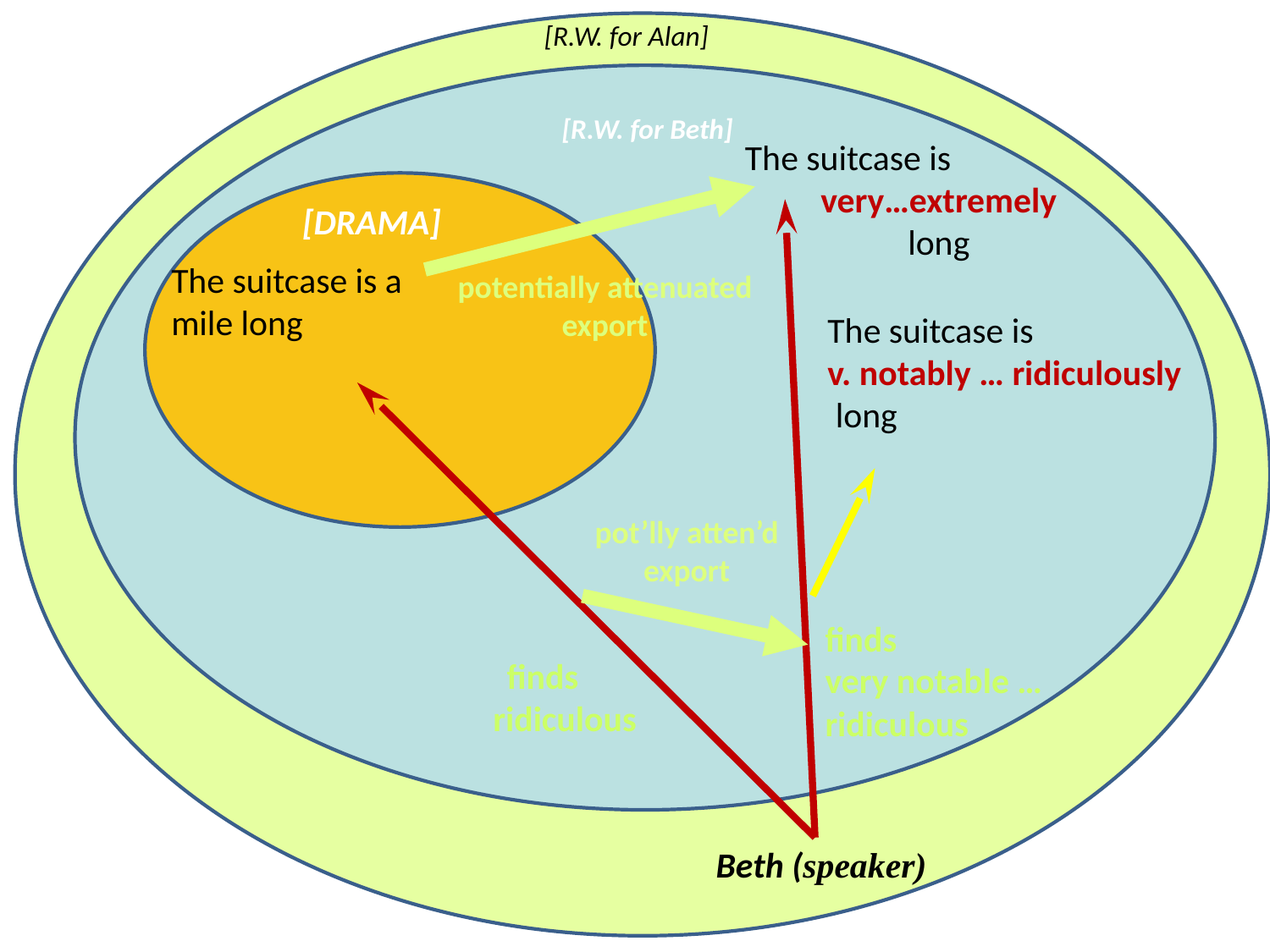

[R.W. for Alan]

[R.W. for Beth]
The suitcase is
 very…extremely
 long

[DRAMA]

The suitcase is a mile long
 potentially attenuated
export
The suitcase is
v. notably … ridiculously
 long

 pot’lly atten’d
export

finds
very notable …
ridiculous
finds
 ridiculous
Beth (speaker)